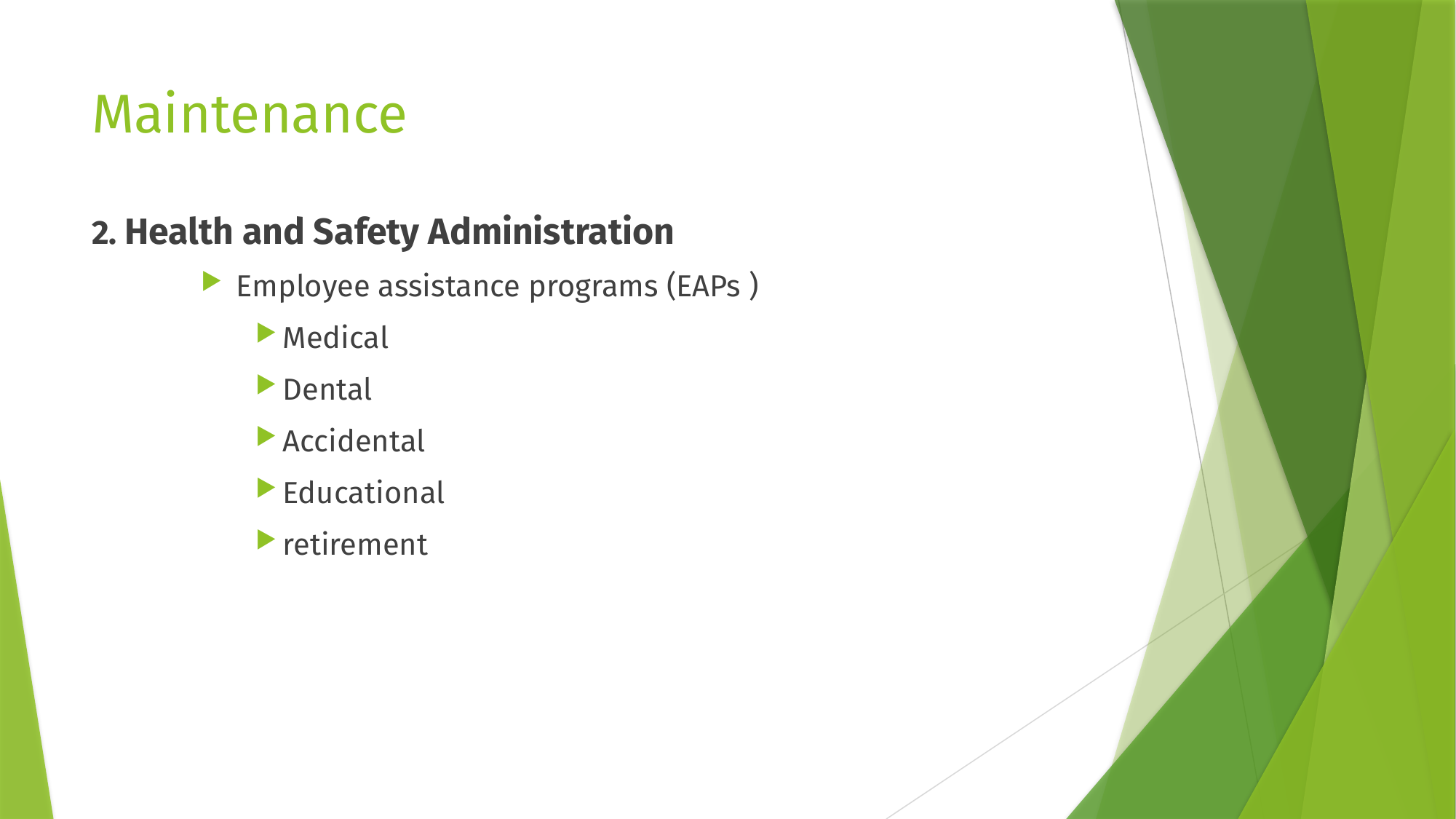

# Maintenance
2. Health and Safety Administration
 Employee assistance programs (EAPs )
Medical
Dental
Accidental
Educational
retirement